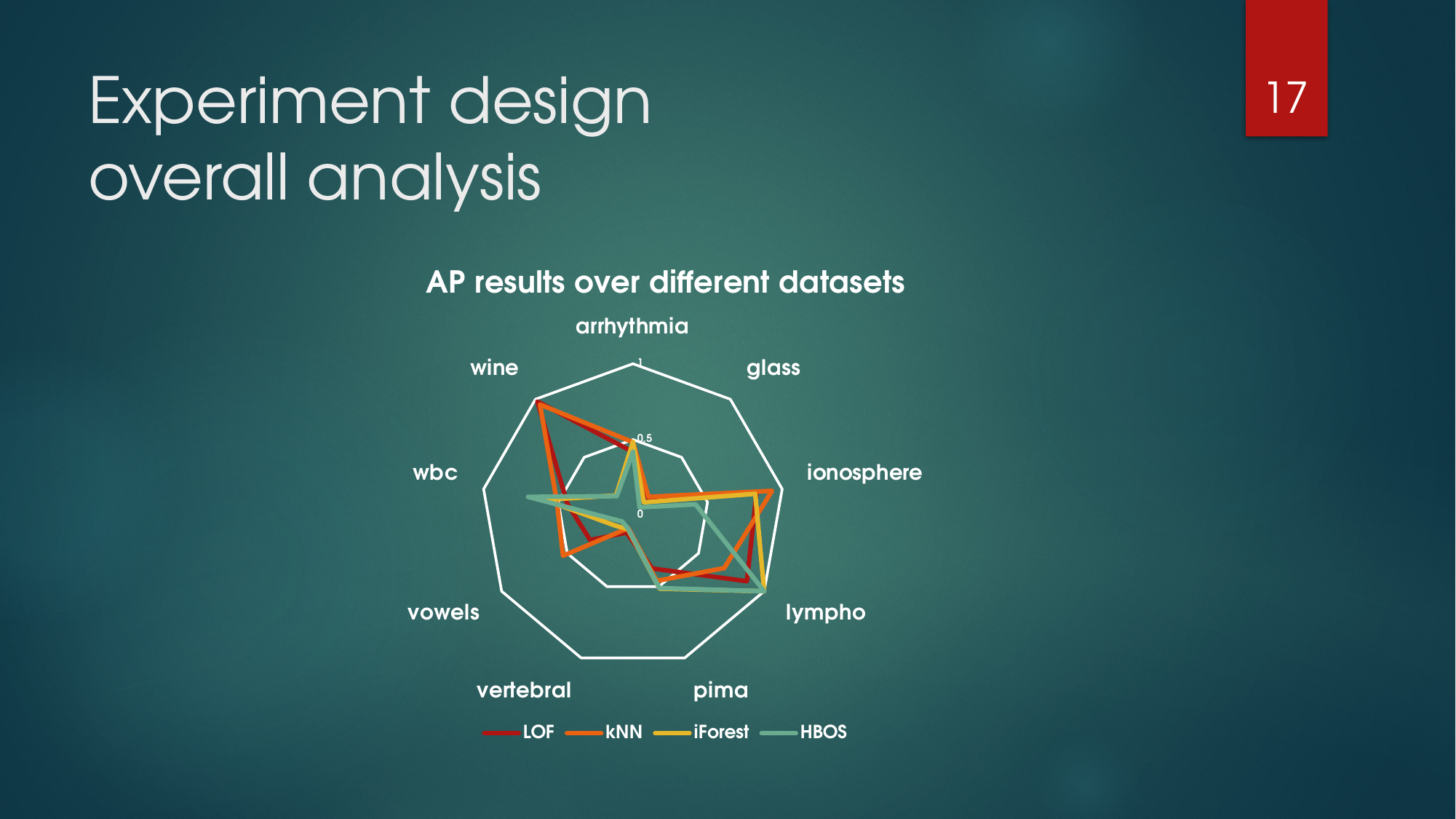

17
# Experiment design overall analysis

### Chart: AP results over different datasets

| Category | LOF | kNN | iForest | HBOS |
|---|---|---|---|---|
| arrhythmia | 0.4189 | 0.483 | 0.4844 | 0.4199 |
| glass | 0.1514 | 0.1593 | 0.1124 | 0.069 |
| ionosphere | 0.8277 | 0.9321 | 0.8195 | 0.4194 |
| lympho | 0.8681 | 0.6952 | 1.0 | 1.0 |
| pima | 0.3727 | 0.4599 | 0.5143 | 0.5101 |
| vertebral | 0.1208 | 0.089 | 0.097 | 0.0933 |
| vowels | 0.3257 | 0.5325 | 0.1347 | 0.0814 |
| wbc | 0.4392 | 0.5091 | 0.5925 | 0.7028 |
| wine | 0.9809 | 0.954 | 0.172 | 0.1653 |